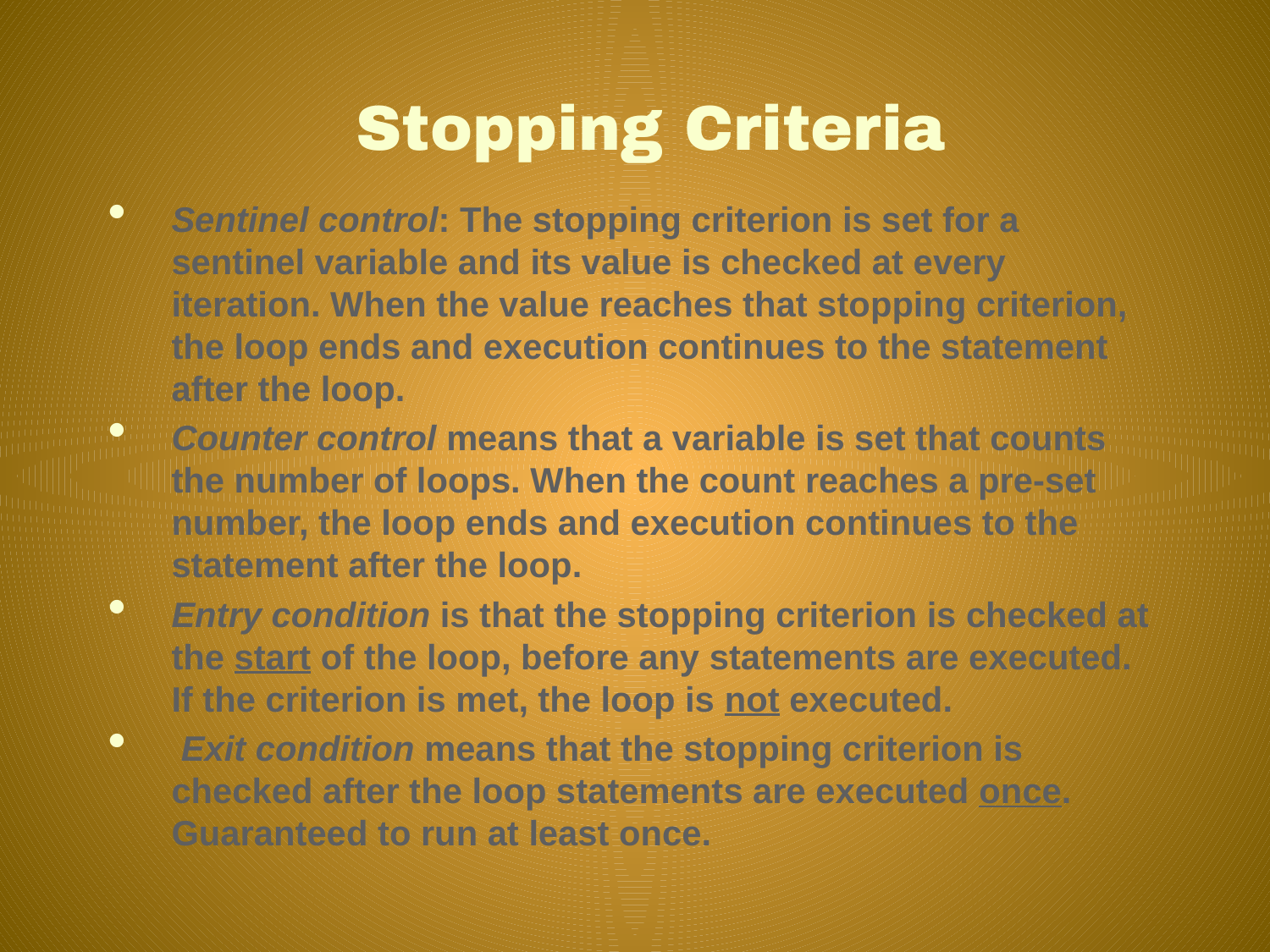

# Stopping Criteria
Sentinel control: The stopping criterion is set for a sentinel variable and its value is checked at every iteration. When the value reaches that stopping criterion, the loop ends and execution continues to the statement after the loop.
Counter control means that a variable is set that counts the number of loops. When the count reaches a pre-set number, the loop ends and execution continues to the statement after the loop.
Entry condition is that the stopping criterion is checked at the start of the loop, before any statements are executed. If the criterion is met, the loop is not executed.
 Exit condition means that the stopping criterion is checked after the loop statements are executed once. Guaranteed to run at least once.